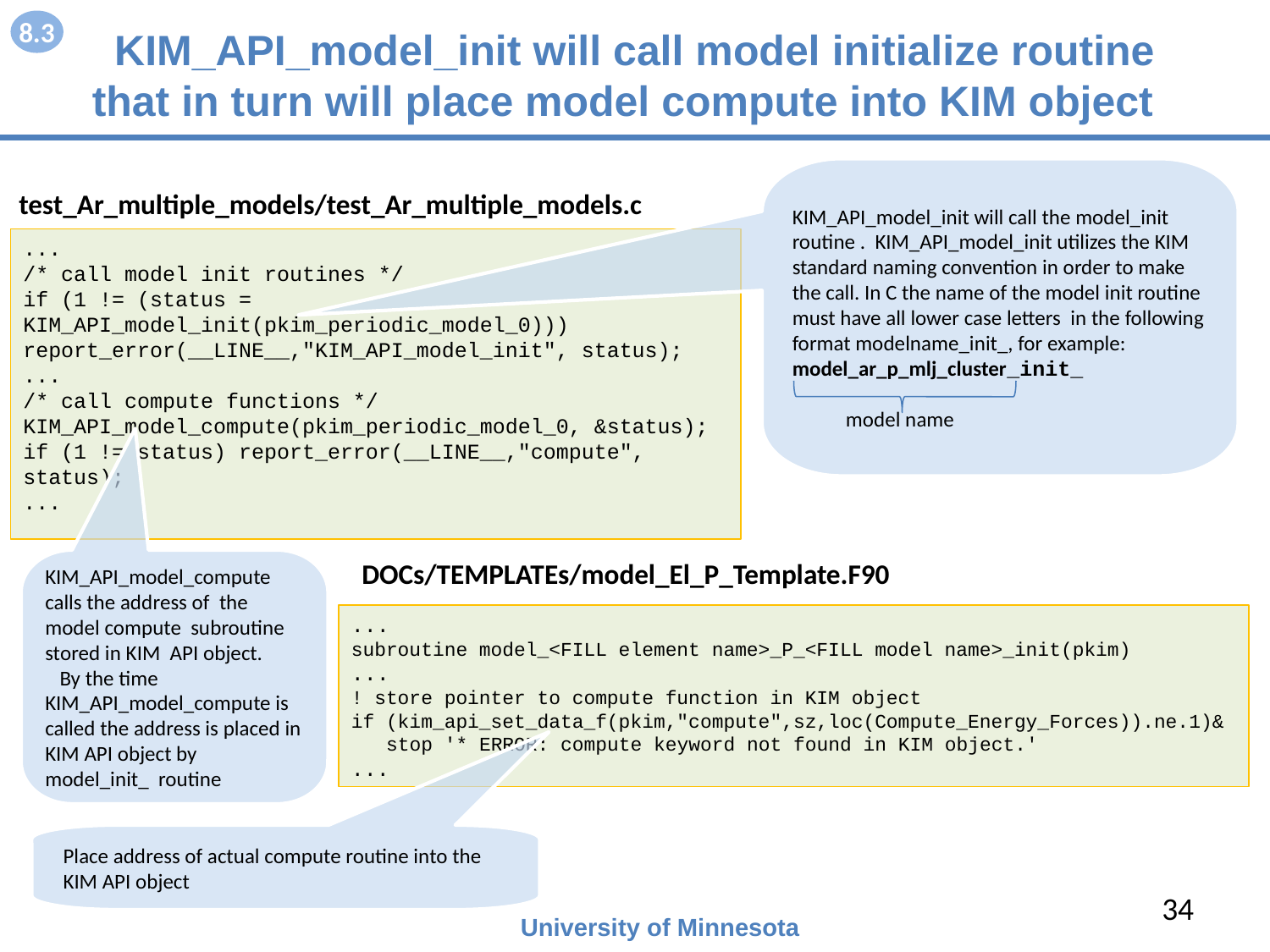

8.3
# KIM_API_model_init will call model initialize routine that in turn will place model compute into KIM object

KIM_API_model_init will call the model_init routine .  KIM_API_model_init utilizes the KIM standard naming convention in order to make the call. In C the name of the model init routine must have all lower case letters  in the following format modelname_init_, for example:
model_ar_p_mlj_cluster_init_

           model name

 test_Ar_multiple_models/test_Ar_multiple_models.c
...
/* call model init routines */
if (1 != (status = KIM_API_model_init(pkim_periodic_model_0))) report_error(__LINE__,"KIM_API_model_init", status);
...
/* call compute functions */
KIM_API_model_compute(pkim_periodic_model_0, &status);
if (1 != status) report_error(__LINE__,"compute", status);
...

KIM_API_model_compute calls the address of  the model compute  subroutine stored in KIM  API object.
   By the time KIM_API_model_compute is called the address is placed in KIM API object by model_init_  routine
DOCs/TEMPLATEs/model_El_P_Template.F90
...
subroutine model_<FILL element name>_P_<FILL model name>_init(pkim)
...
! store pointer to compute function in KIM object
if (kim_api_set_data_f(pkim,"compute",sz,loc(Compute_Energy_Forces)).ne.1)&
   stop '* ERROR: compute keyword not found in KIM object.'
...
Place address of actual compute routine into the KIM API object
34
University of Minnesota